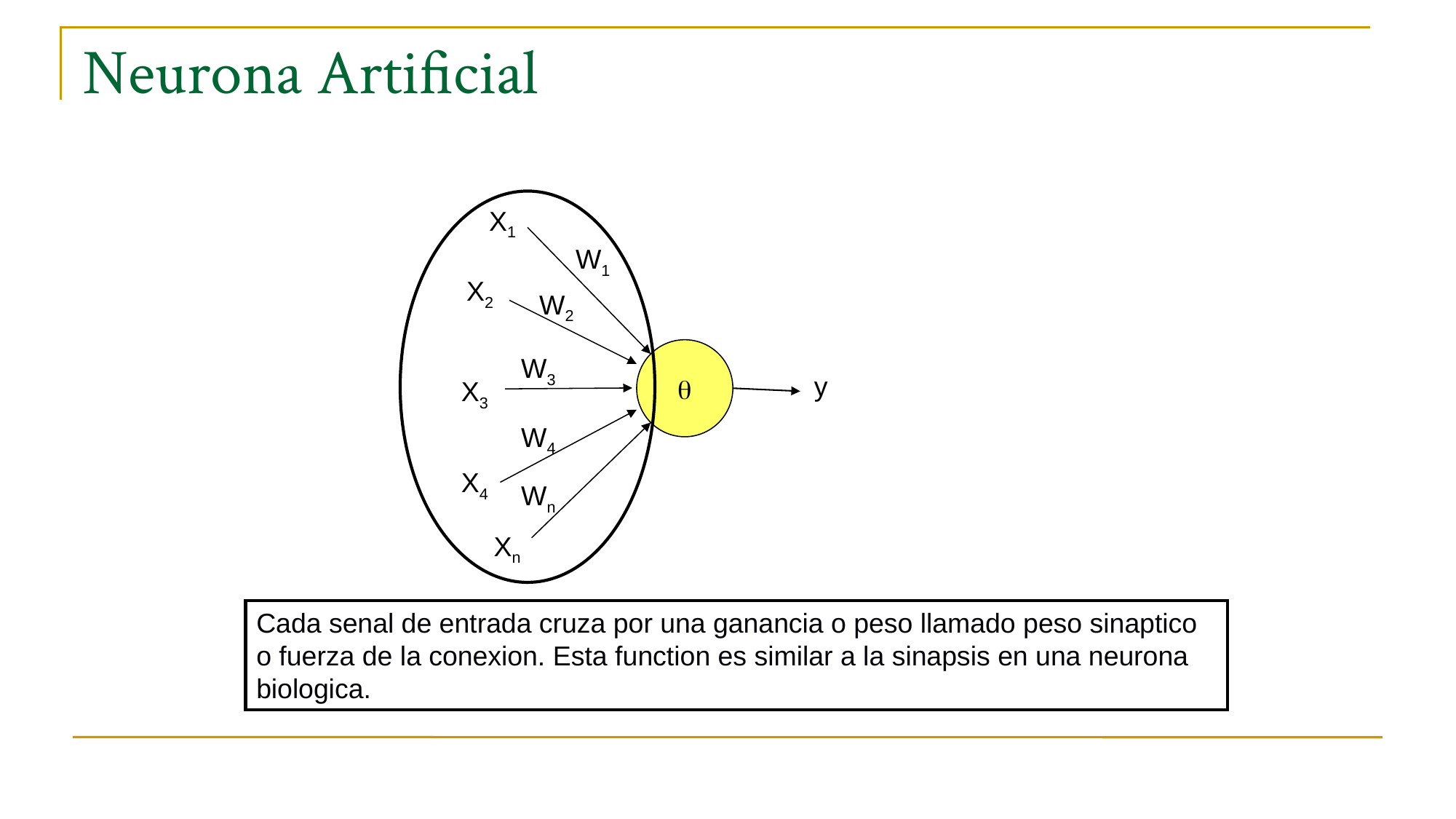

# Neurona Artificial

X1
W1
X2
W2
θ
W3
y
X3
W4
X4
Wn
Xn
Cada senal de entrada cruza por una ganancia o peso llamado peso sinaptico o fuerza de la conexion. Esta function es similar a la sinapsis en una neurona biologica.